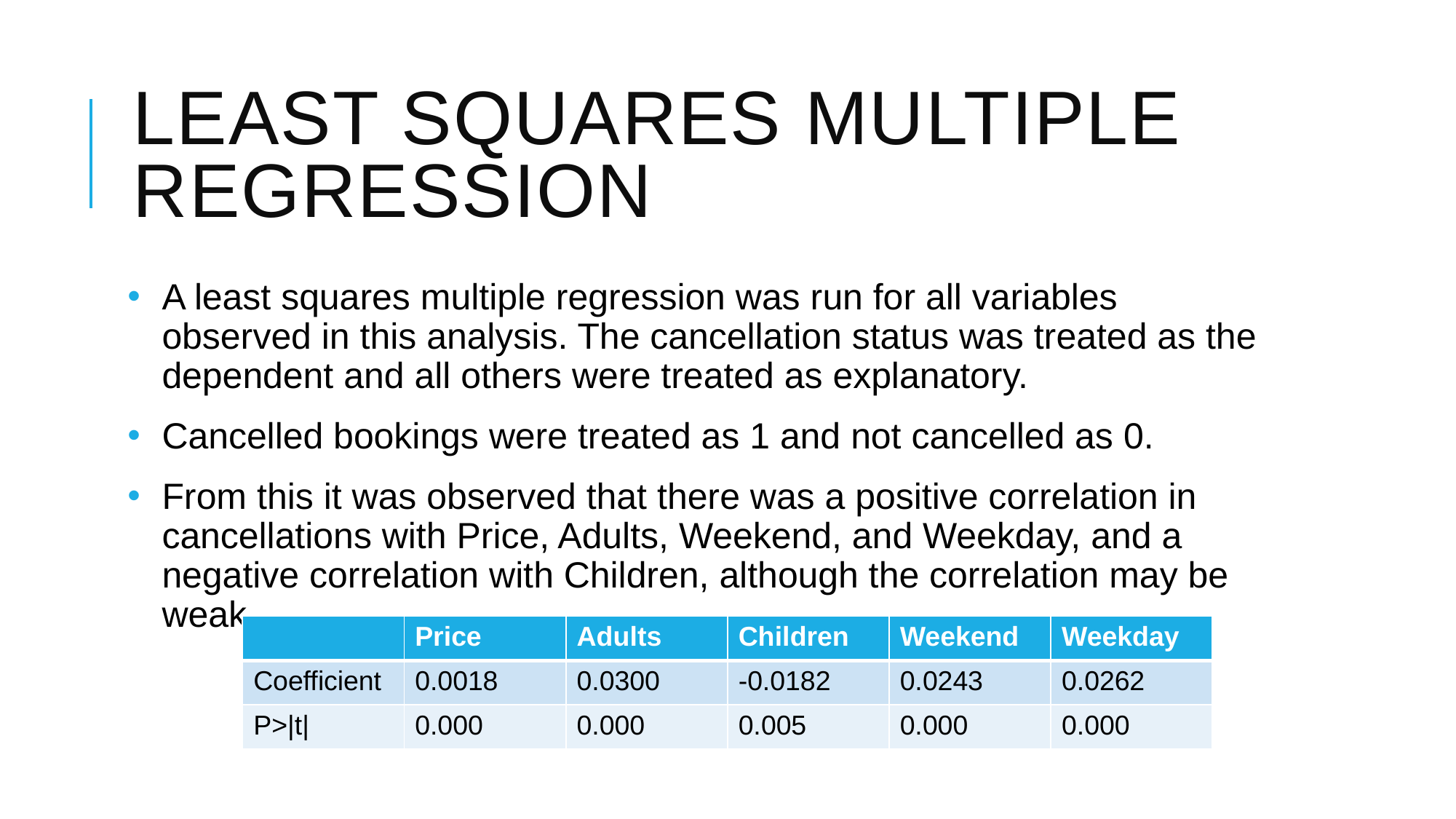

# Least Squares Multiple Regression
A least squares multiple regression was run for all variables observed in this analysis. The cancellation status was treated as the dependent and all others were treated as explanatory.
Cancelled bookings were treated as 1 and not cancelled as 0.
From this it was observed that there was a positive correlation in cancellations with Price, Adults, Weekend, and Weekday, and a negative correlation with Children, although the correlation may be weak.
|  | Price | Adults | Children | Weekend | Weekday |
| --- | --- | --- | --- | --- | --- |
| Coefficient | 0.0018 | 0.0300 | -0.0182 | 0.0243 | 0.0262 |
| P>|t| | 0.000 | 0.000 | 0.005 | 0.000 | 0.000 |